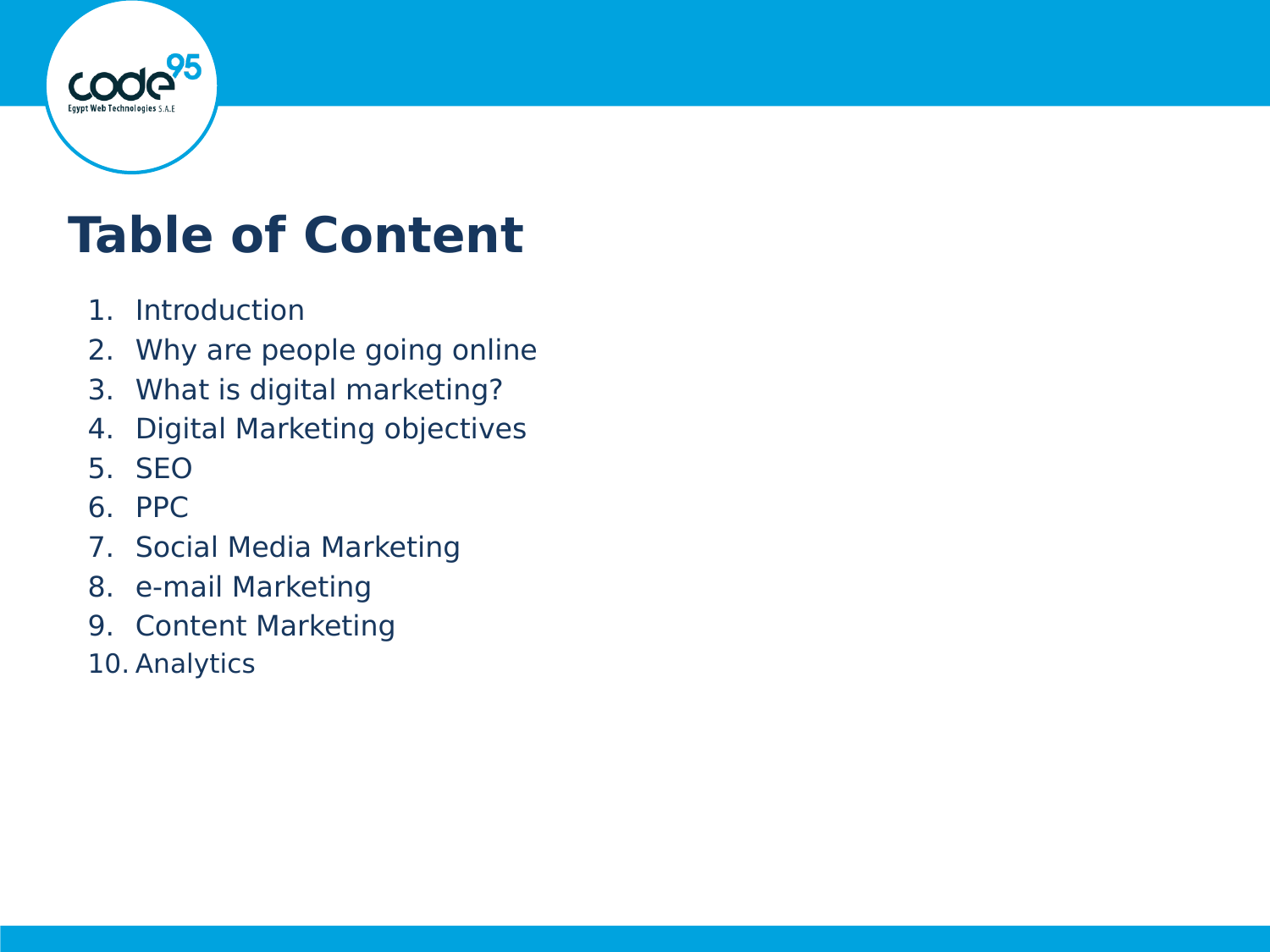

Table of Content
Introduction
Why are people going online
What is digital marketing?
Digital Marketing objectives
SEO
PPC
Social Media Marketing
e-mail Marketing
Content Marketing
Analytics